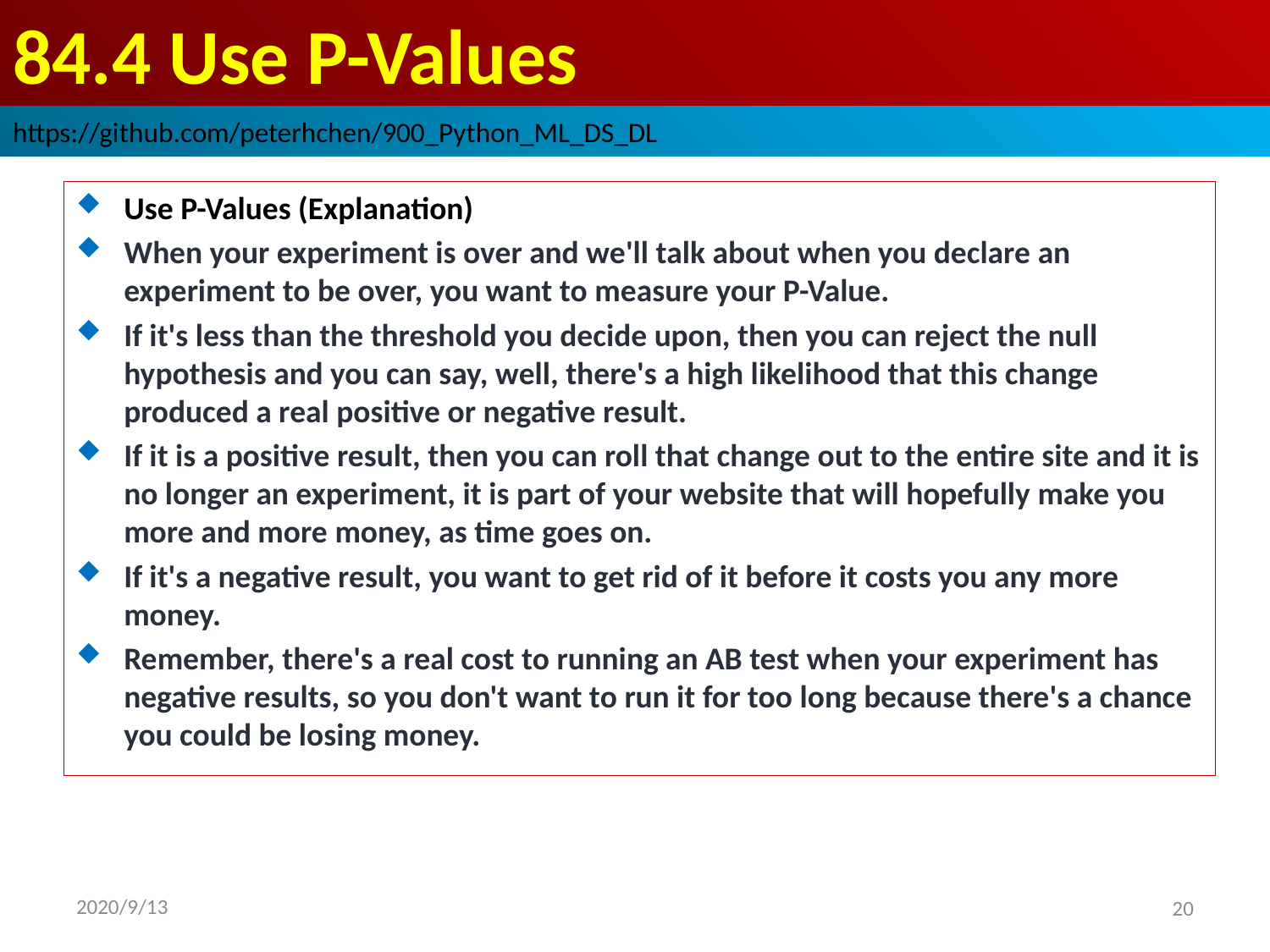

# 84.4 Use P-Values
https://github.com/peterhchen/900_Python_ML_DS_DL
Use P-Values (Explanation)
When your experiment is over and we'll talk about when you declare an experiment to be over, you want to measure your P-Value.
If it's less than the threshold you decide upon, then you can reject the null hypothesis and you can say, well, there's a high likelihood that this change produced a real positive or negative result.
If it is a positive result, then you can roll that change out to the entire site and it is no longer an experiment, it is part of your website that will hopefully make you more and more money, as time goes on.
If it's a negative result, you want to get rid of it before it costs you any more money.
Remember, there's a real cost to running an AB test when your experiment has negative results, so you don't want to run it for too long because there's a chance you could be losing money.
2020/9/13
20